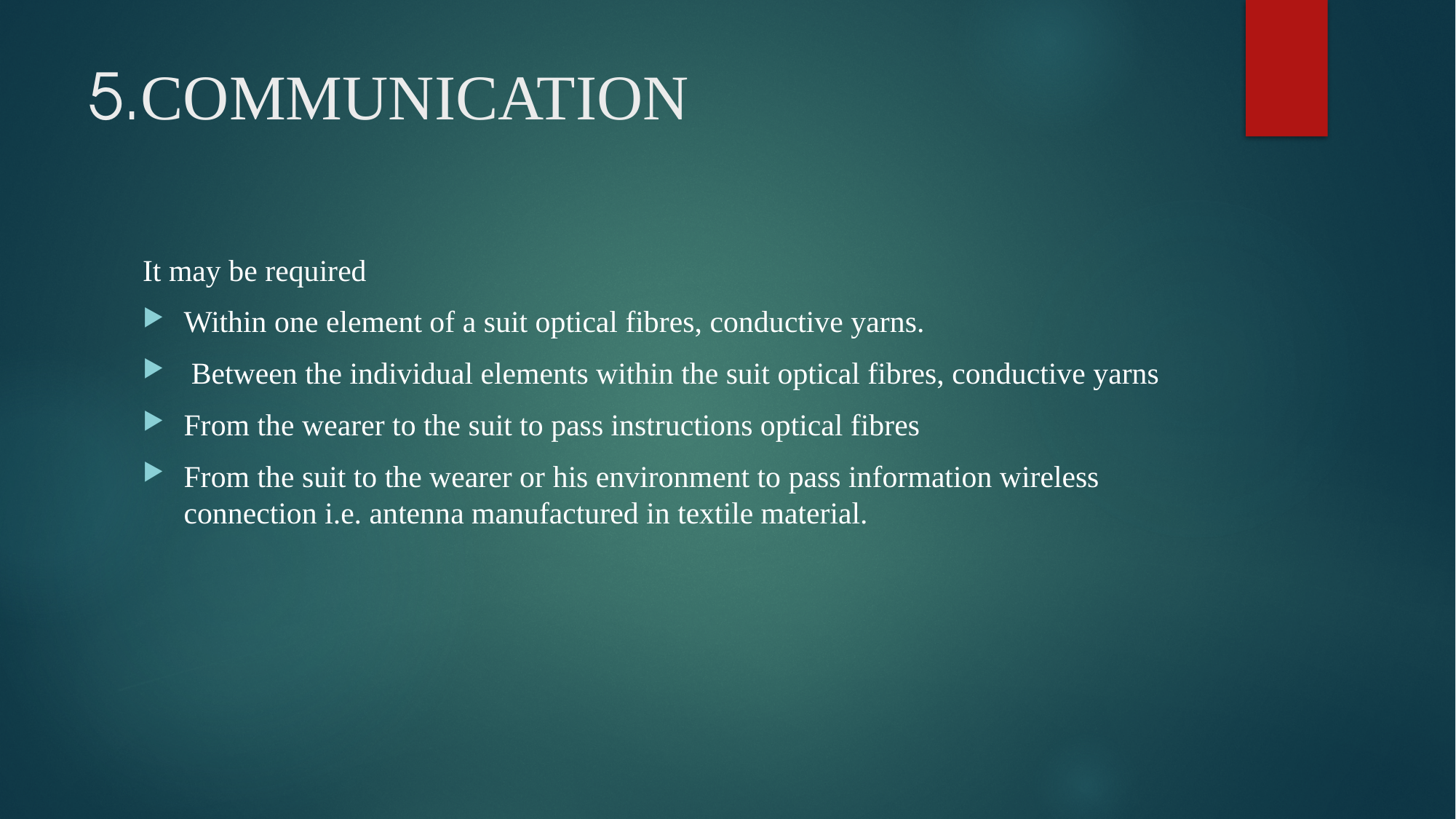

# 5.COMMUNICATION
It may be required
Within one element of a suit optical fibres, conductive yarns.
 Between the individual elements within the suit optical fibres, conductive yarns
From the wearer to the suit to pass instructions optical fibres
From the suit to the wearer or his environment to pass information wireless connection i.e. antenna manufactured in textile material.